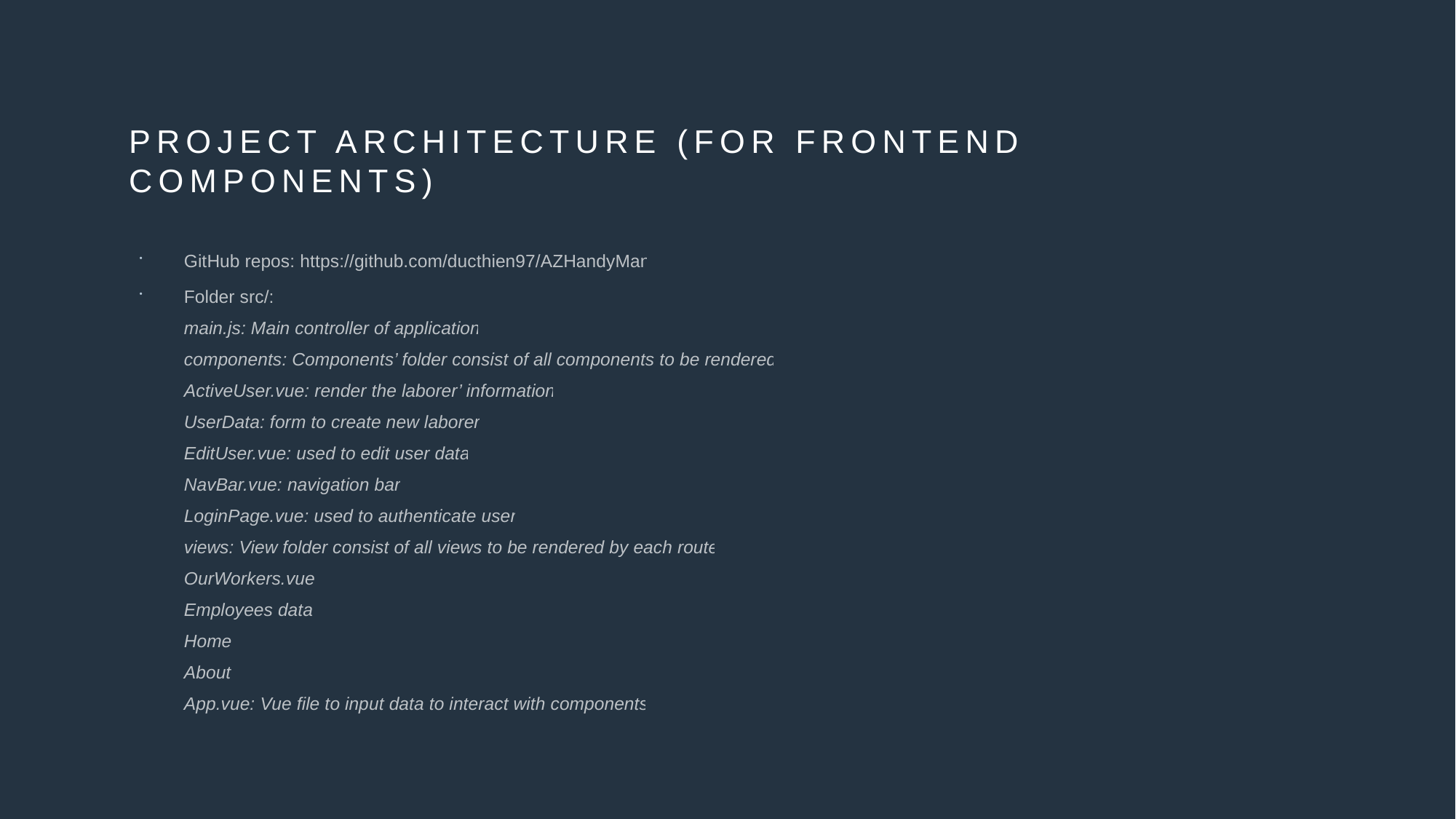

# Project Architecture (for frontend components)
GitHub repos: https://github.com/ducthien97/AZHandyMan
Folder src/:
	main.js: Main controller of application
	components: Components’ folder consist of all components to be rendered
		ActiveUser.vue: render the laborer’ information
		UserData: form to create new laborer
		EditUser.vue: used to edit user data
		NavBar.vue: navigation bar
		LoginPage.vue: used to authenticate user
	views: View folder consist of all views to be rendered by each route
		OurWorkers.vue
		Employees data
		Home
		About
	App.vue: Vue file to input data to interact with components